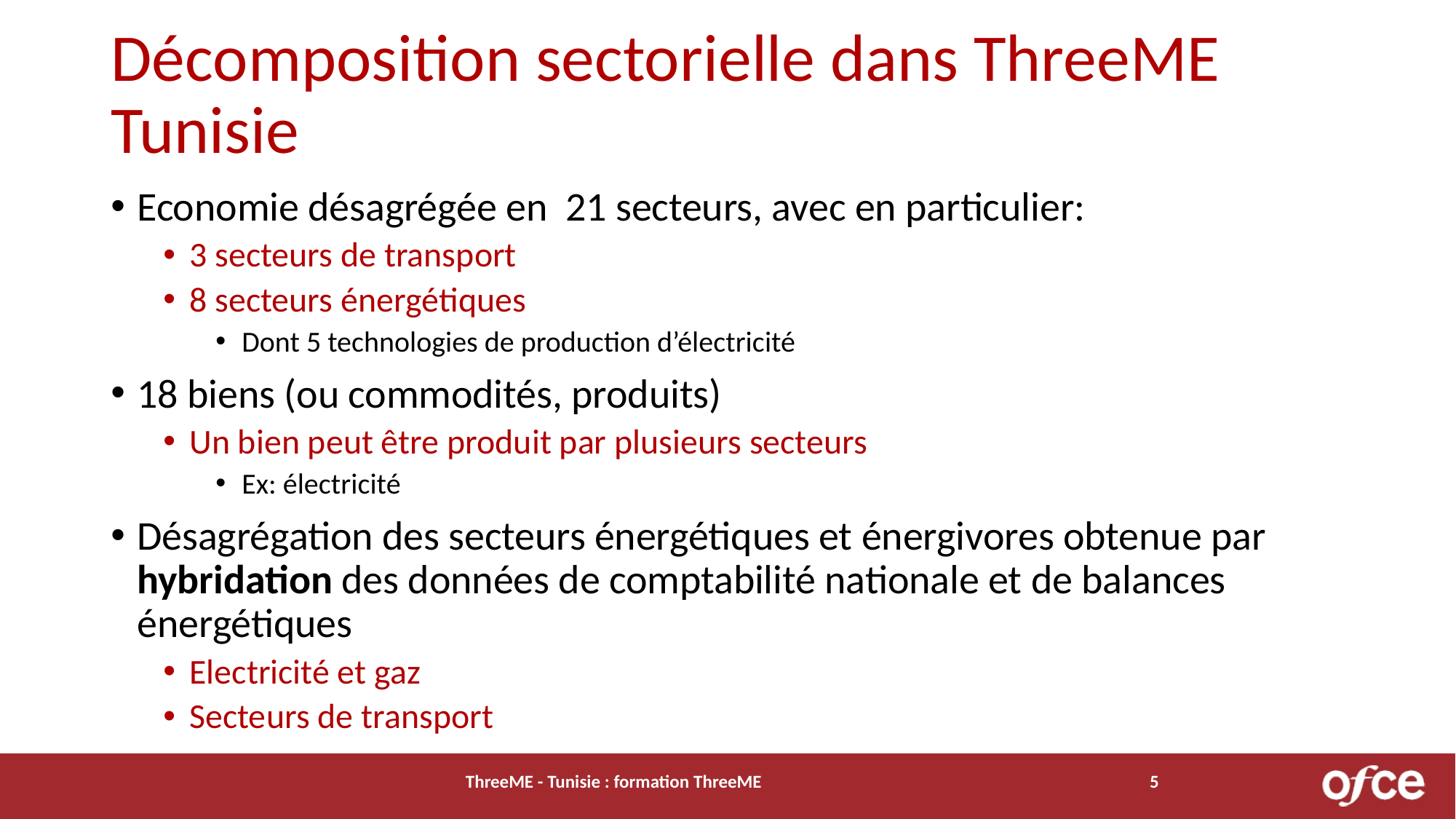

# Décomposition sectorielle dans ThreeME Tunisie
Economie désagrégée en  21 secteurs, avec en particulier:
3 secteurs de transport
8 secteurs énergétiques
Dont 5 technologies de production d’électricité
18 biens (ou commodités, produits)
Un bien peut être produit par plusieurs secteurs
Ex: électricité
Désagrégation des secteurs énergétiques et énergivores obtenue par hybridation des données de comptabilité nationale et de balances énergétiques
Electricité et gaz
Secteurs de transport
ThreeME - Tunisie : formation ThreeME
5